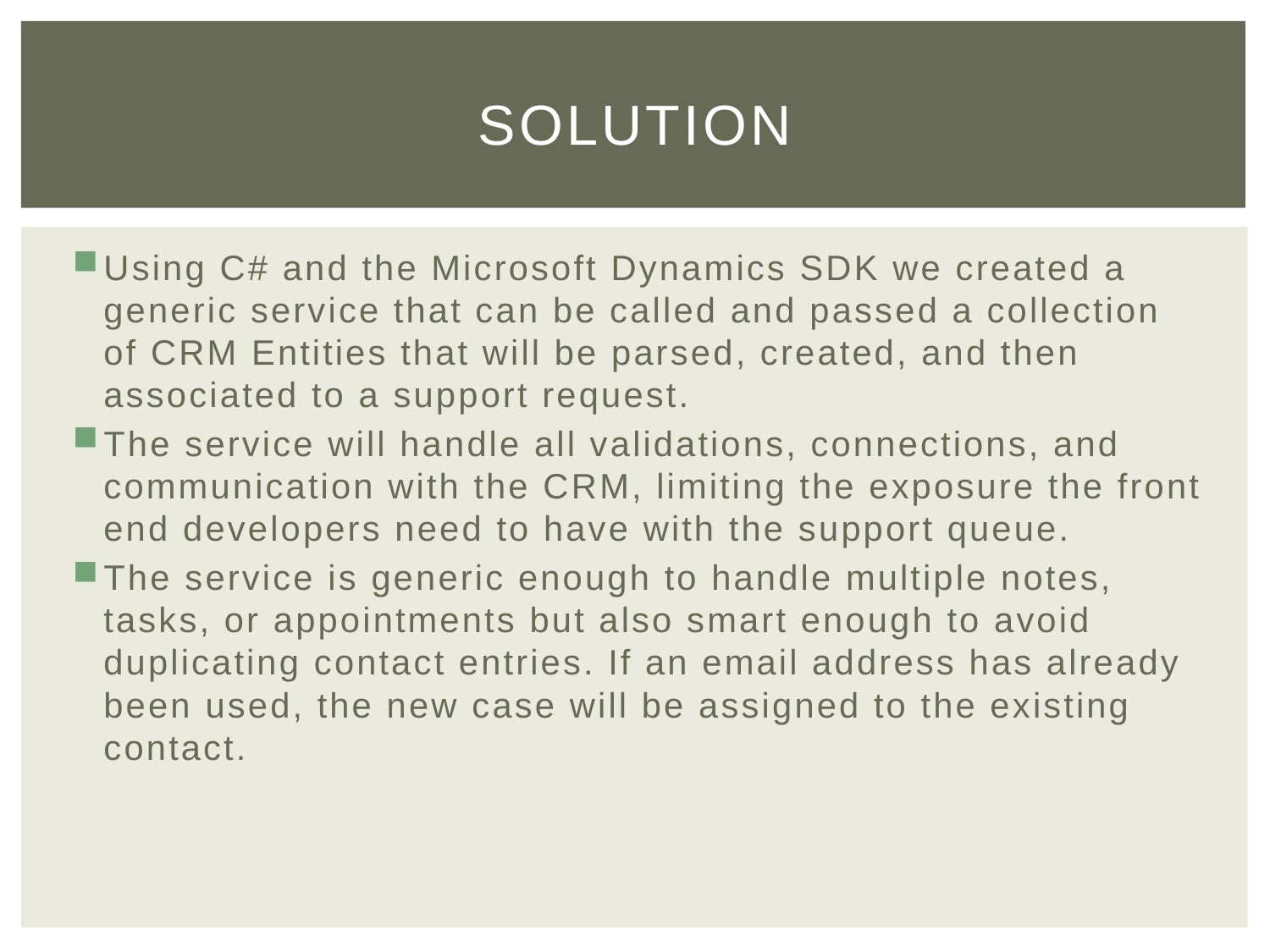

# Solution
Using C# and the Microsoft Dynamics SDK we created a generic service that can be called and passed a collection of CRM Entities that will be parsed, created, and then associated to a support request.
The service will handle all validations, connections, and communication with the CRM, limiting the exposure the front end developers need to have with the support queue.
The service is generic enough to handle multiple notes, tasks, or appointments but also smart enough to avoid duplicating contact entries. If an email address has already been used, the new case will be assigned to the existing contact.